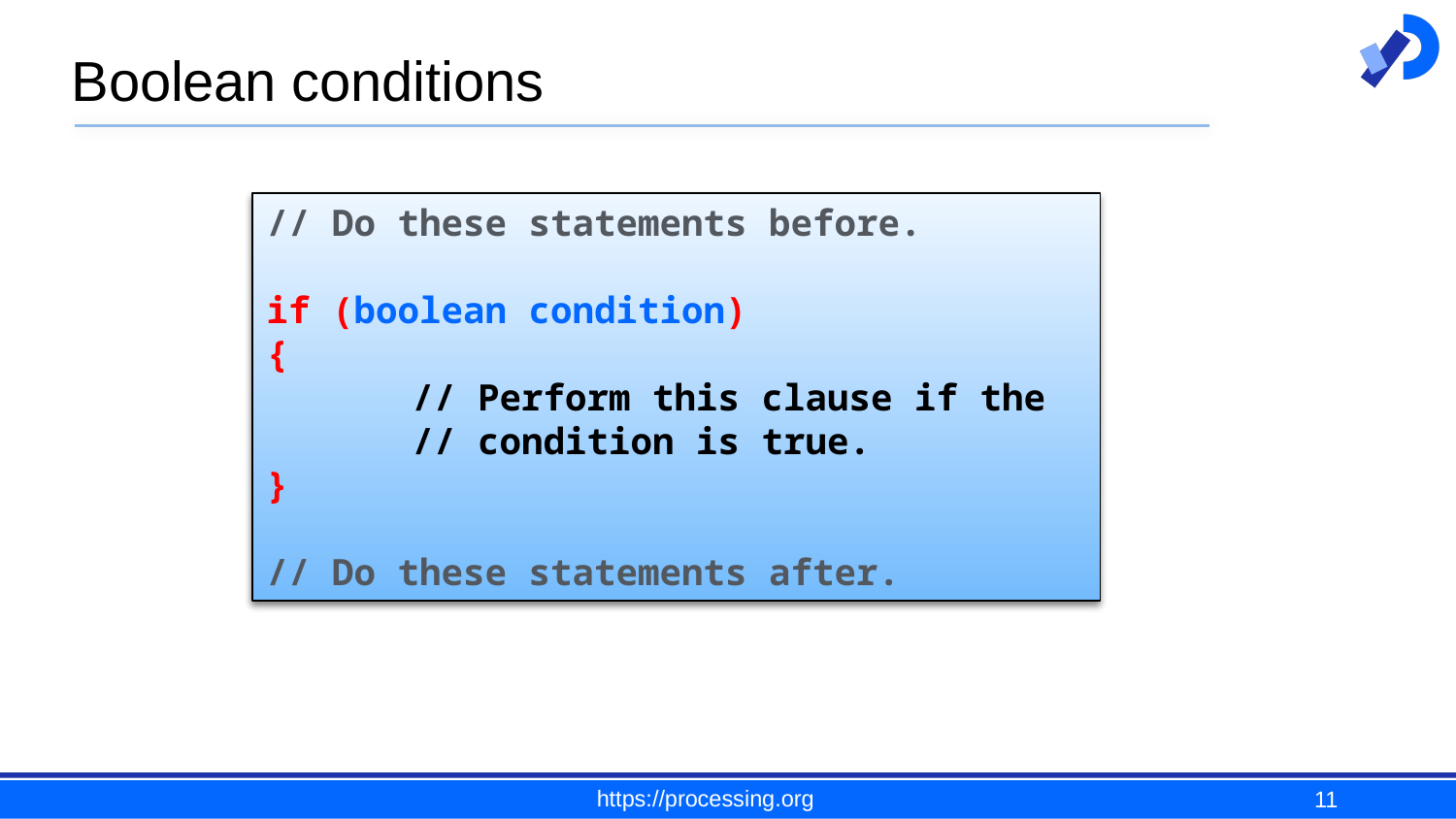

# Boolean conditions
// Do these statements before.

if (boolean condition)
{
 	// Perform this clause if the
	// condition is true.
}

// Do these statements after.
11
https://processing.org